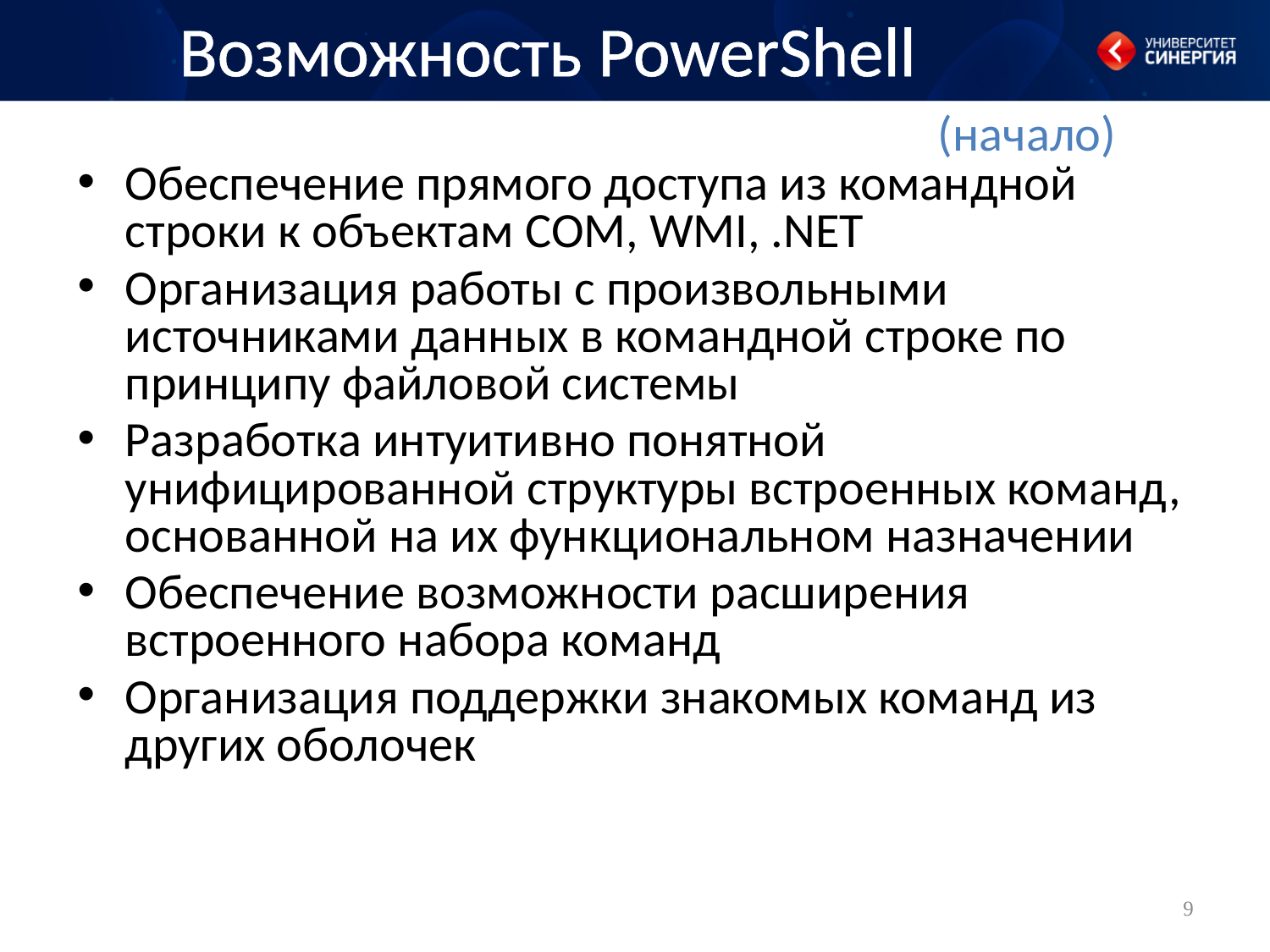

# Возможность PowerShell
(начало)
Обеспечение прямого доступа из командной строки к объектам COM, WMI, .NET
Организация работы с произвольными источниками данных в командной строке по принципу файловой системы
Разработка интуитивно понятной унифицированной структуры встроенных команд, основанной на их функциональном назначении
Обеспечение возможности расширения встроенного набора команд
Организация поддержки знакомых команд из других оболочек
9